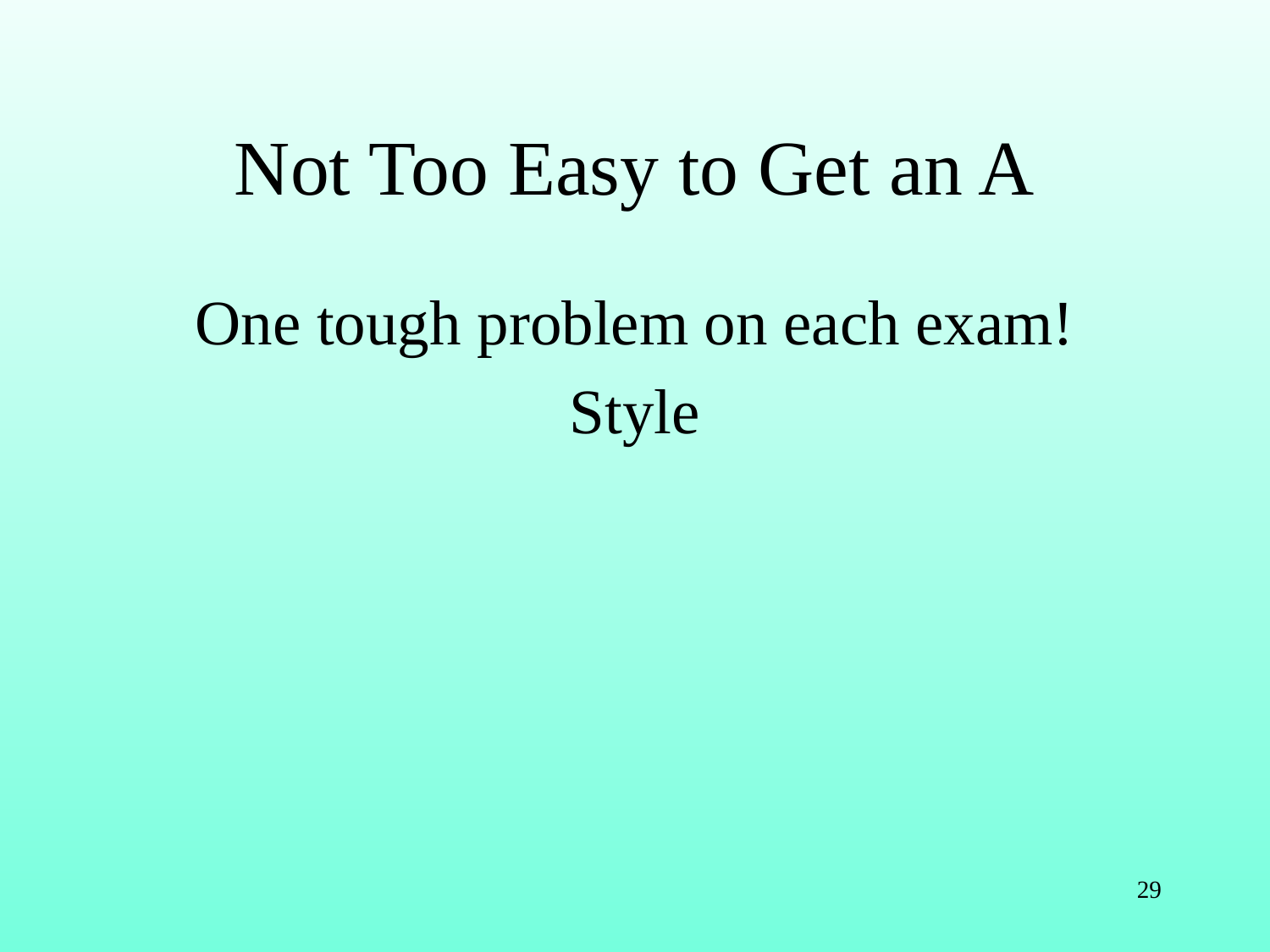

# Not Too Easy to Get an A
One tough problem on each exam!
Style
29